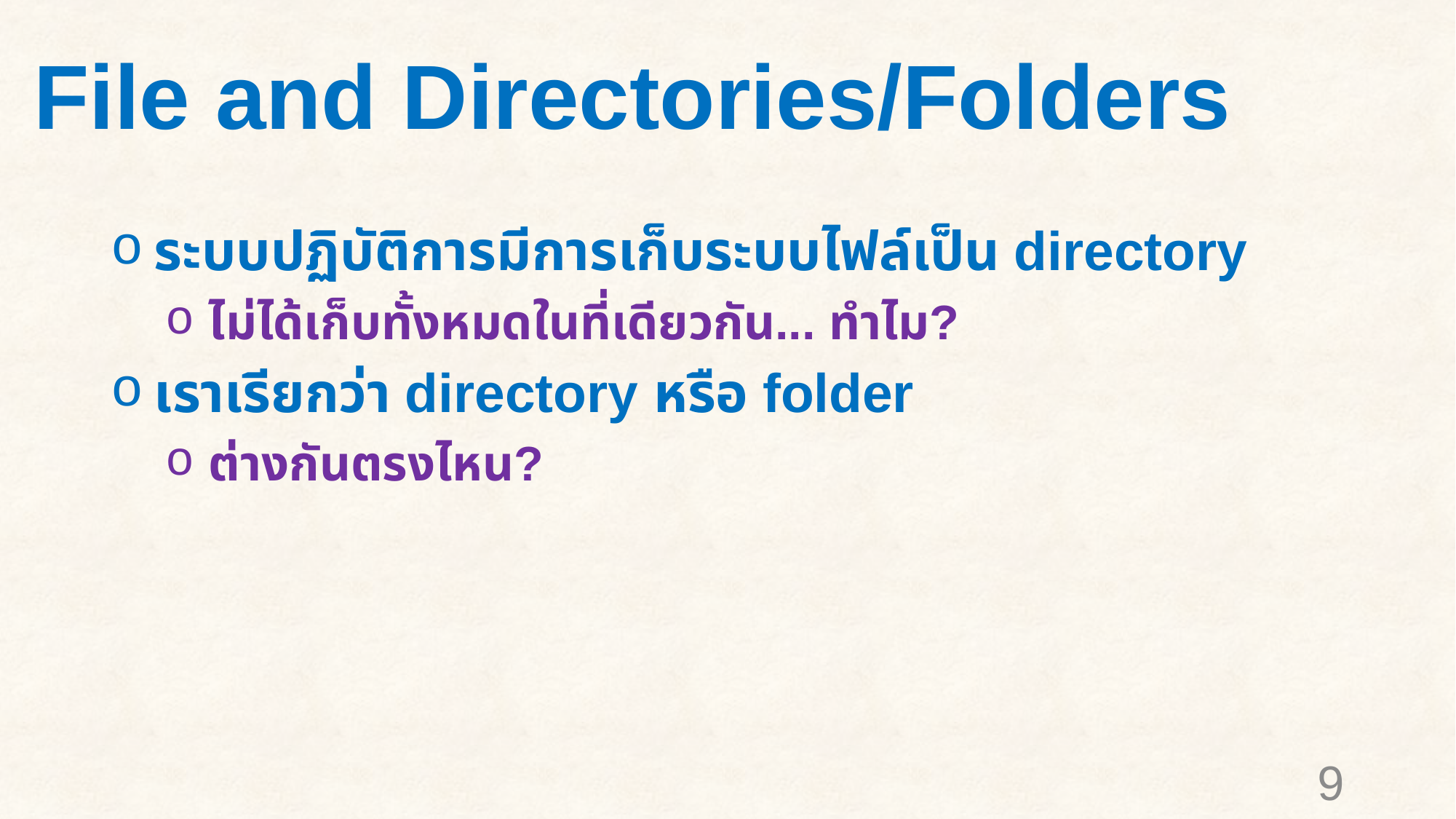

# File and Directories/Folders
ระบบปฏิบัติการมีการเก็บระบบไฟล์เป็น directory
ไม่ได้เก็บทั้งหมดในที่เดียวกัน... ทำไม?
เราเรียกว่า directory หรือ folder
ต่างกันตรงไหน?
9